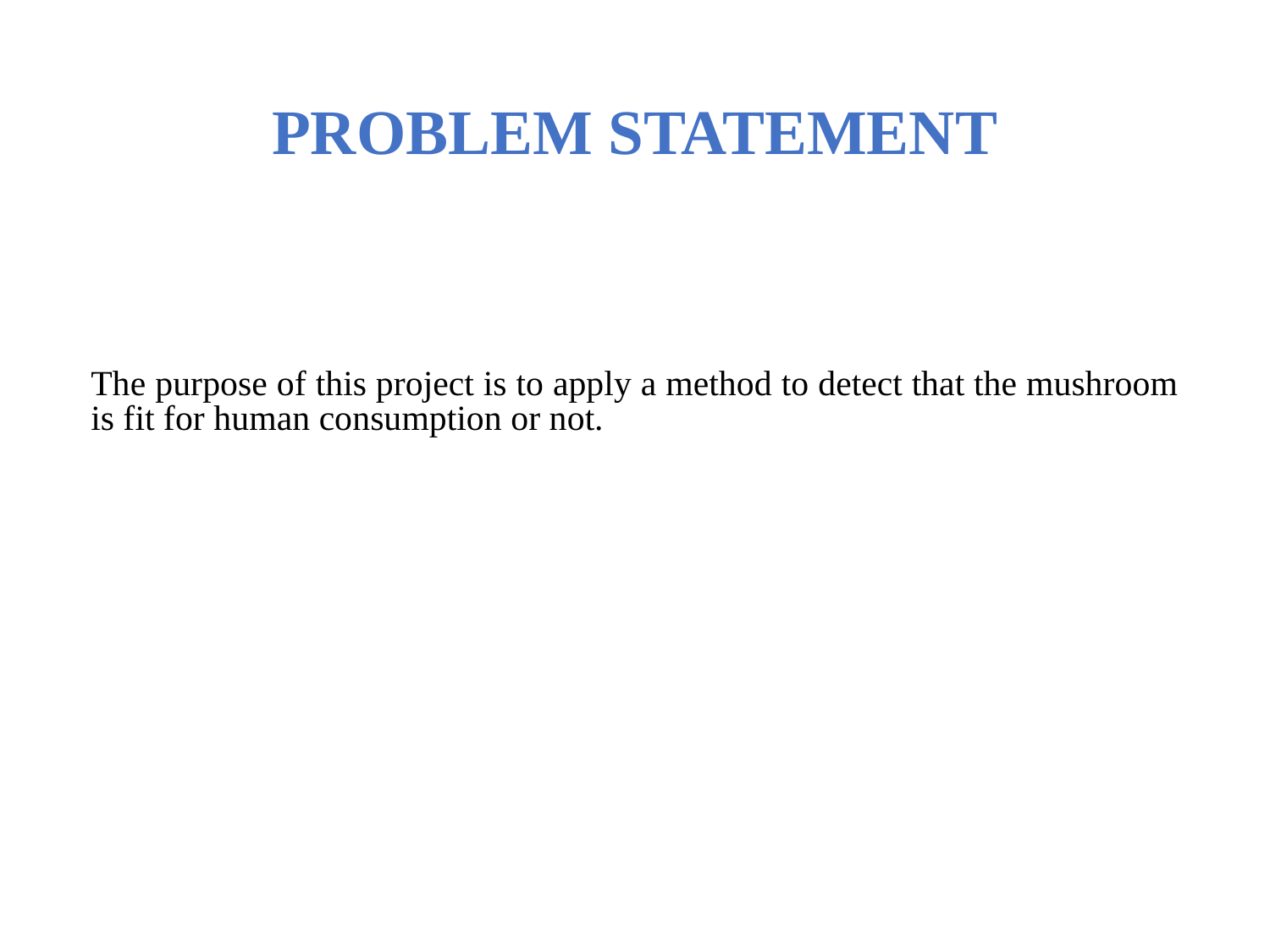

PROBLEM STATEMENT

The purpose of this project is to apply a method to detect that the mushroom is fit for human consumption or not.